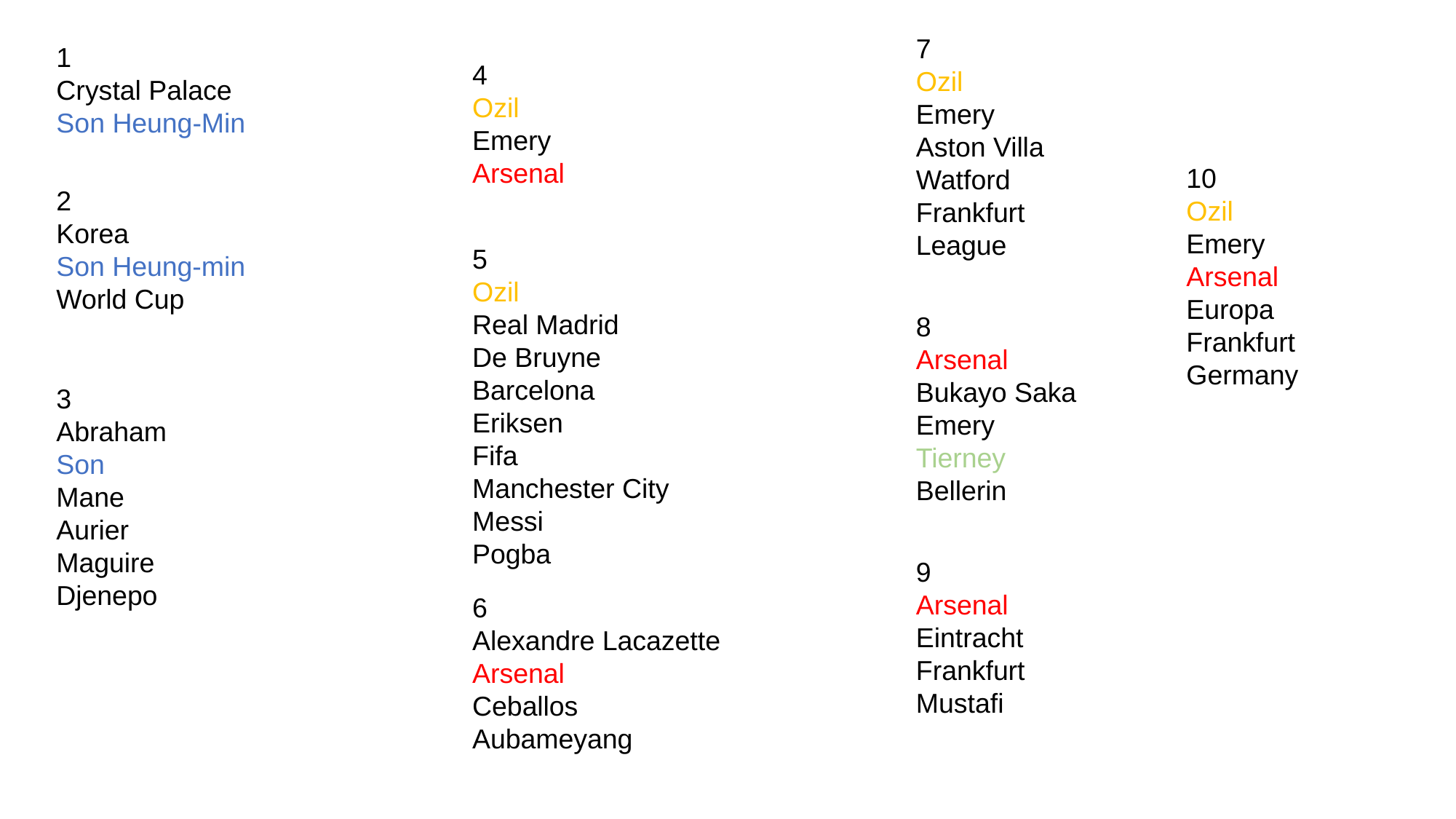

7
Ozil
Emery
Aston Villa
Watford
Frankfurt
League
1
Crystal Palace
Son Heung-Min

4
Ozil
Emery
Arsenal
10
Ozil
Emery
Arsenal
Europa
Frankfurt
Germany
2
Korea
Son Heung-min
World Cup
5
Ozil
Real Madrid
De Bruyne
Barcelona
Eriksen
Fifa
Manchester City
Messi
Pogba
8
Arsenal
Bukayo Saka
Emery
Tierney
Bellerin
3
Abraham
Son
Mane
Aurier
Maguire
Djenepo
9
Arsenal
Eintracht
Frankfurt
Mustafi
6
Alexandre Lacazette
Arsenal
Ceballos
Aubameyang